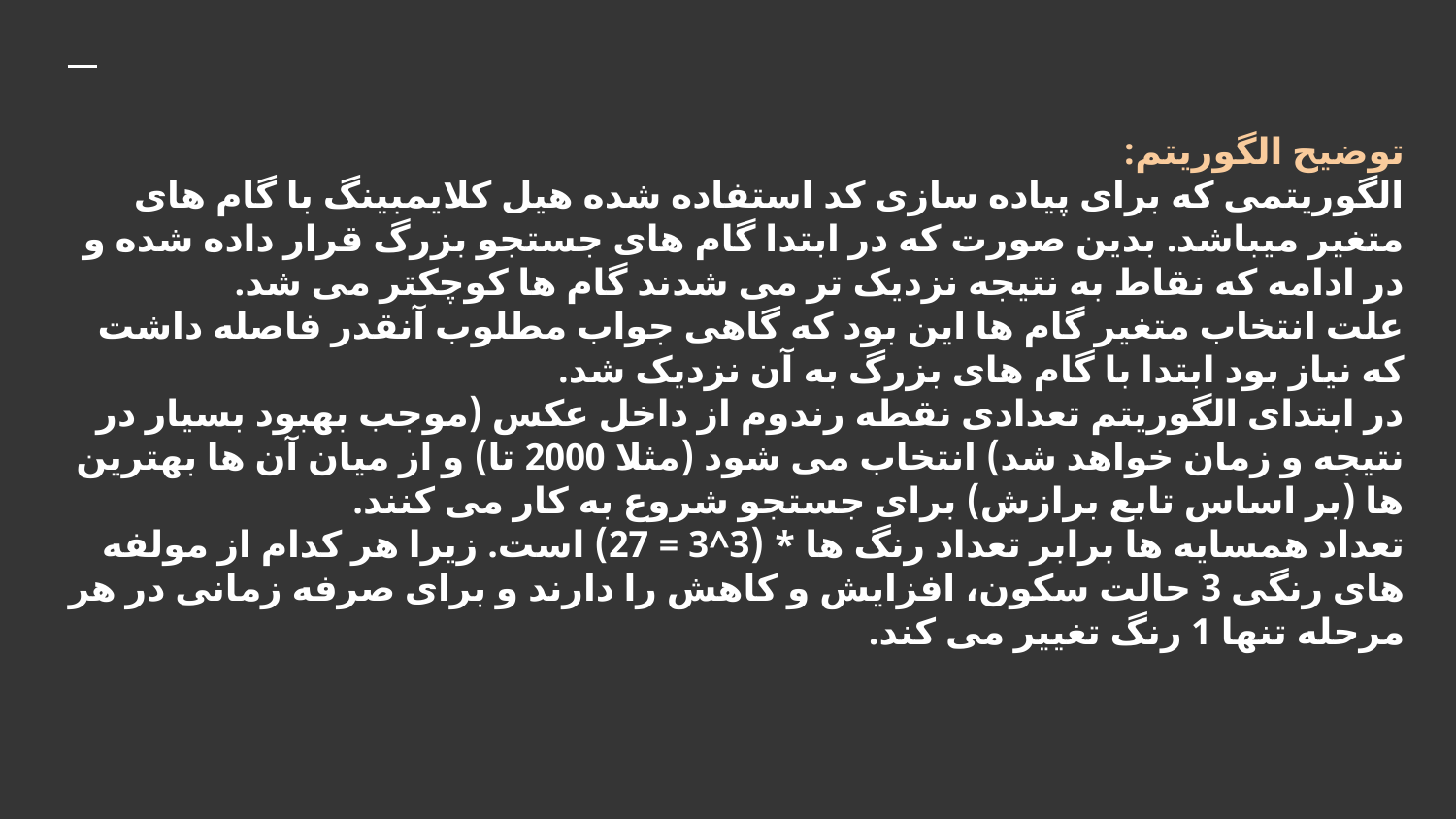

# توضیح الگوریتم:
الگوریتمی که برای پیاده سازی کد استفاده شده هیل کلایمبینگ با گام های متغیر میباشد. بدین صورت که در ابتدا گام های جستجو بزرگ قرار داده شده و در ادامه که نقاط به نتیجه نزدیک تر می شدند گام ها کوچکتر می شد.
علت انتخاب متغیر گام ها این بود که گاهی جواب مطلوب آنقدر فاصله داشت که نیاز بود ابتدا با گام های بزرگ به آن نزدیک شد.
در ابتدای الگوریتم تعدادی نقطه رندوم از داخل عکس (موجب بهبود بسیار در نتیجه و زمان خواهد شد) انتخاب می شود (مثلا 2000 تا) و از میان آن ها بهترین ها (بر اساس تابع برازش) برای جستجو شروع به کار می کنند.
تعداد همسایه ها برابر تعداد رنگ ها * (3^3 = 27) است. زیرا هر کدام از مولفه های رنگی 3 حالت سکون، افزایش و کاهش را دارند و برای صرفه زمانی در هر مرحله تنها 1 رنگ تغییر می کند.